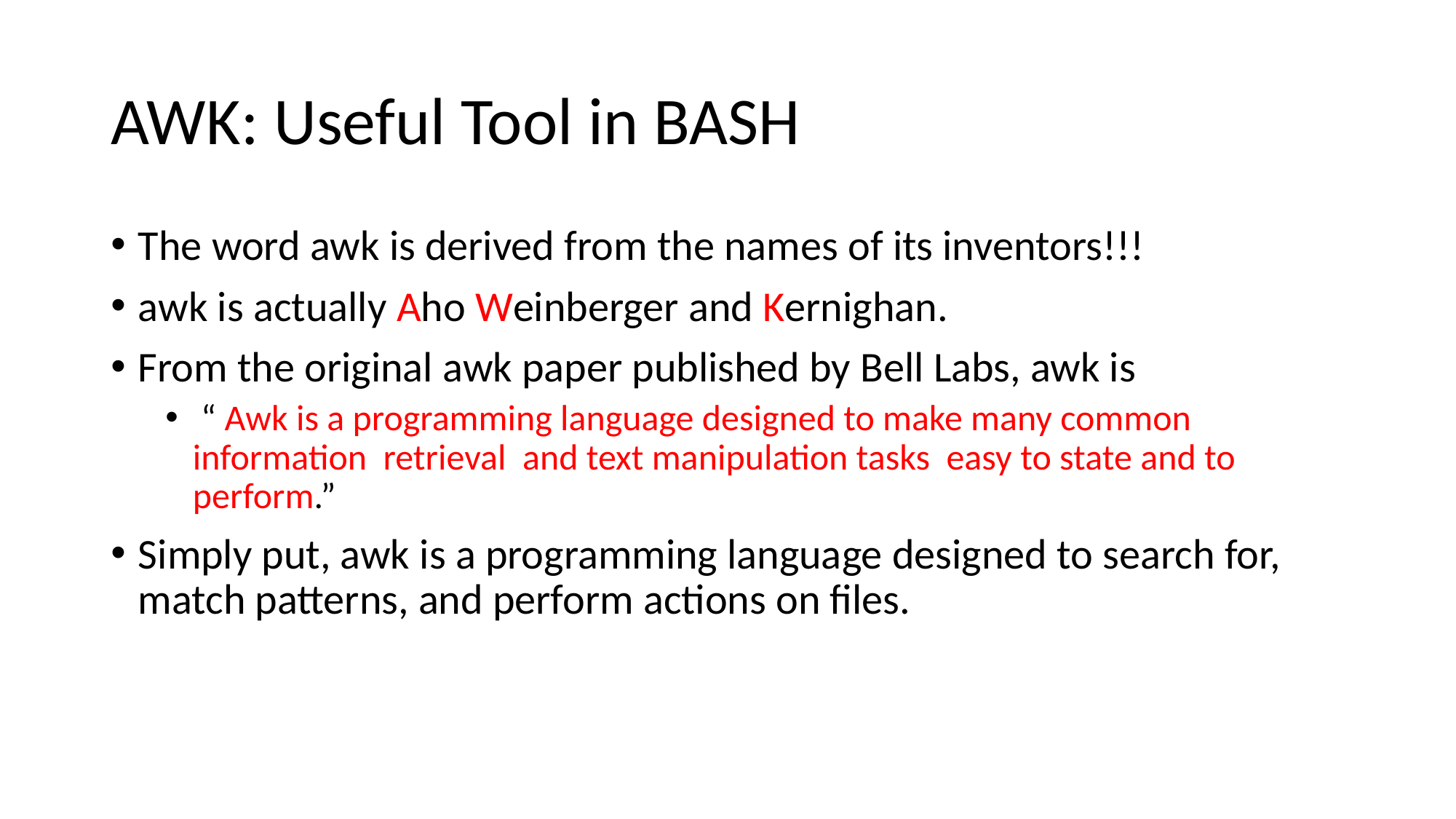

# AWK: Useful Tool in BASH
The word awk is derived from the names of its inventors!!!
awk is actually Aho Weinberger and Kernighan.
From the original awk paper published by Bell Labs, awk is
 “ Awk is a programming language designed to make many common information  retrieval  and text manipulation tasks  easy to state and to perform.”
Simply put, awk is a programming language designed to search for, match patterns, and perform actions on files.